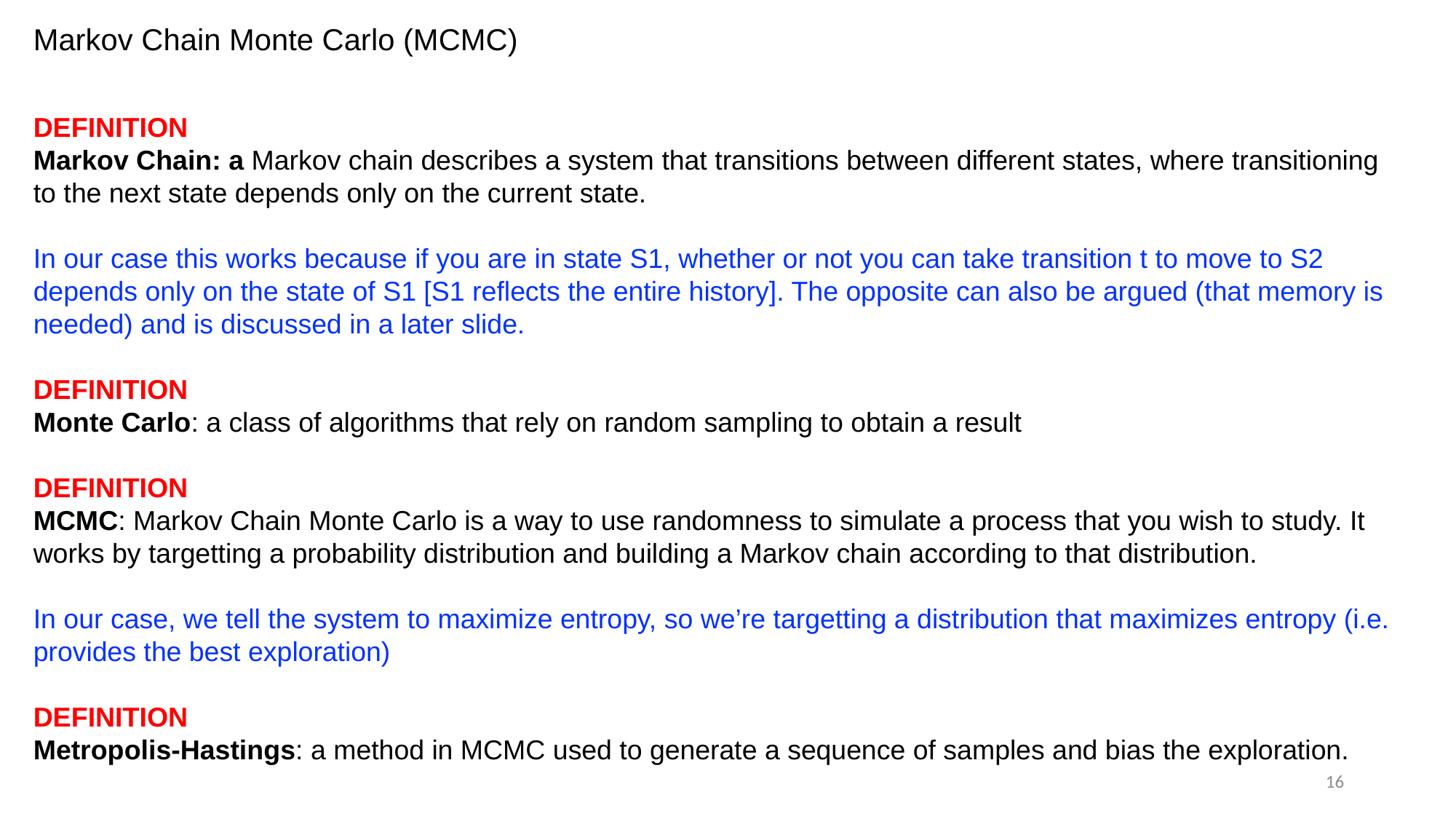

Markov Chain Monte Carlo (MCMC)
DEFINITION
Markov Chain: a Markov chain describes a system that transitions between different states, where transitioning to the next state depends only on the current state.

In our case this works because if you are in state S1, whether or not you can take transition t to move to S2 depends only on the state of S1 [S1 reflects the entire history]. The opposite can also be argued (that memory is needed) and is discussed in a later slide.

DEFINITION
Monte Carlo: a class of algorithms that rely on random sampling to obtain a result

DEFINITION
MCMC: Markov Chain Monte Carlo is a way to use randomness to simulate a process that you wish to study. It works by targetting a probability distribution and building a Markov chain according to that distribution.

In our case, we tell the system to maximize entropy, so we’re targetting a distribution that maximizes entropy (i.e. provides the best exploration)

﻿DEFINITION
Metropolis-Hastings: a method in MCMC used to generate a sequence of samples and bias the exploration.
16